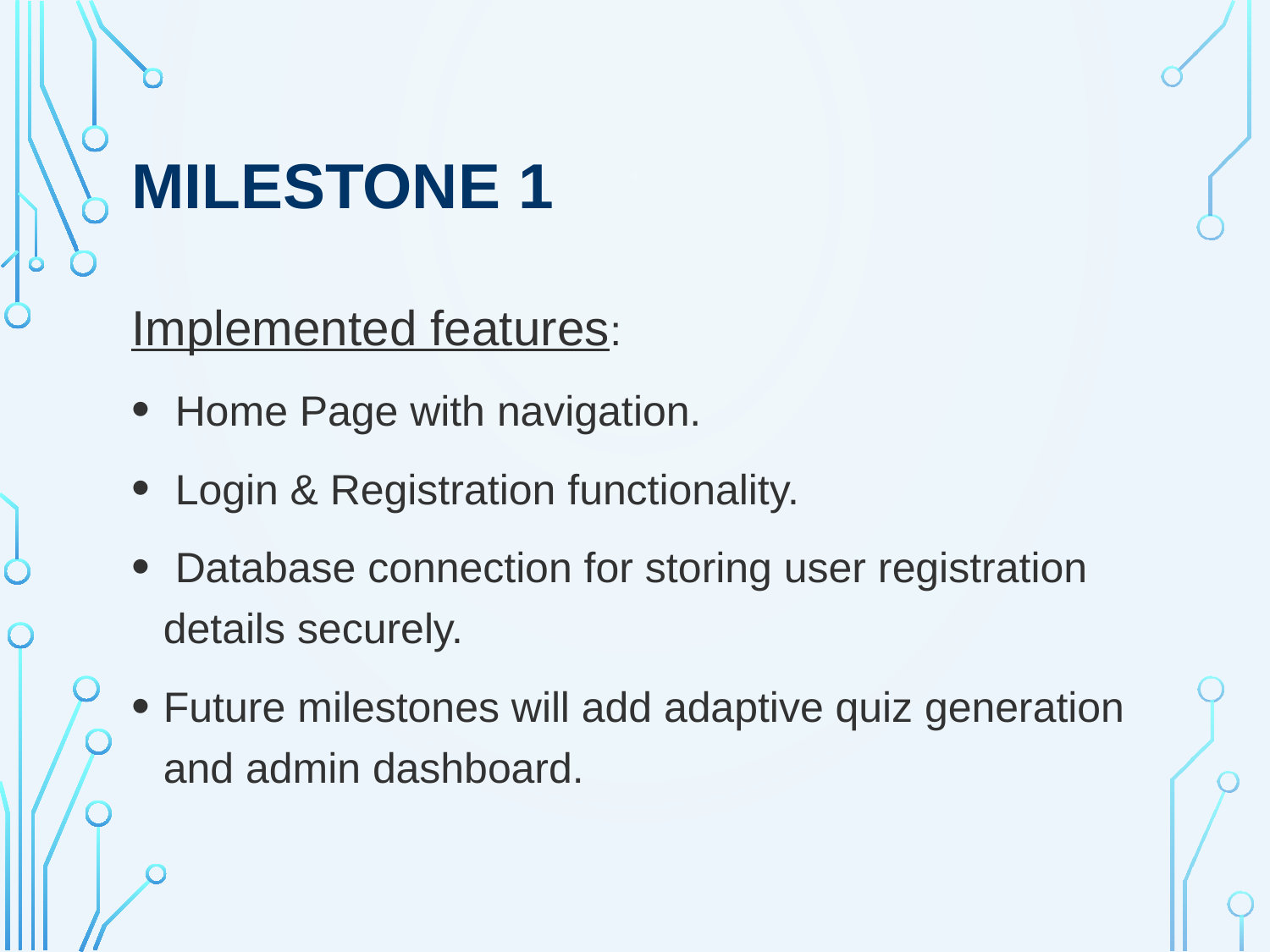

# Milestone 1
Implemented features:
 Home Page with navigation.
 Login & Registration functionality.
 Database connection for storing user registration details securely.
Future milestones will add adaptive quiz generation and admin dashboard.